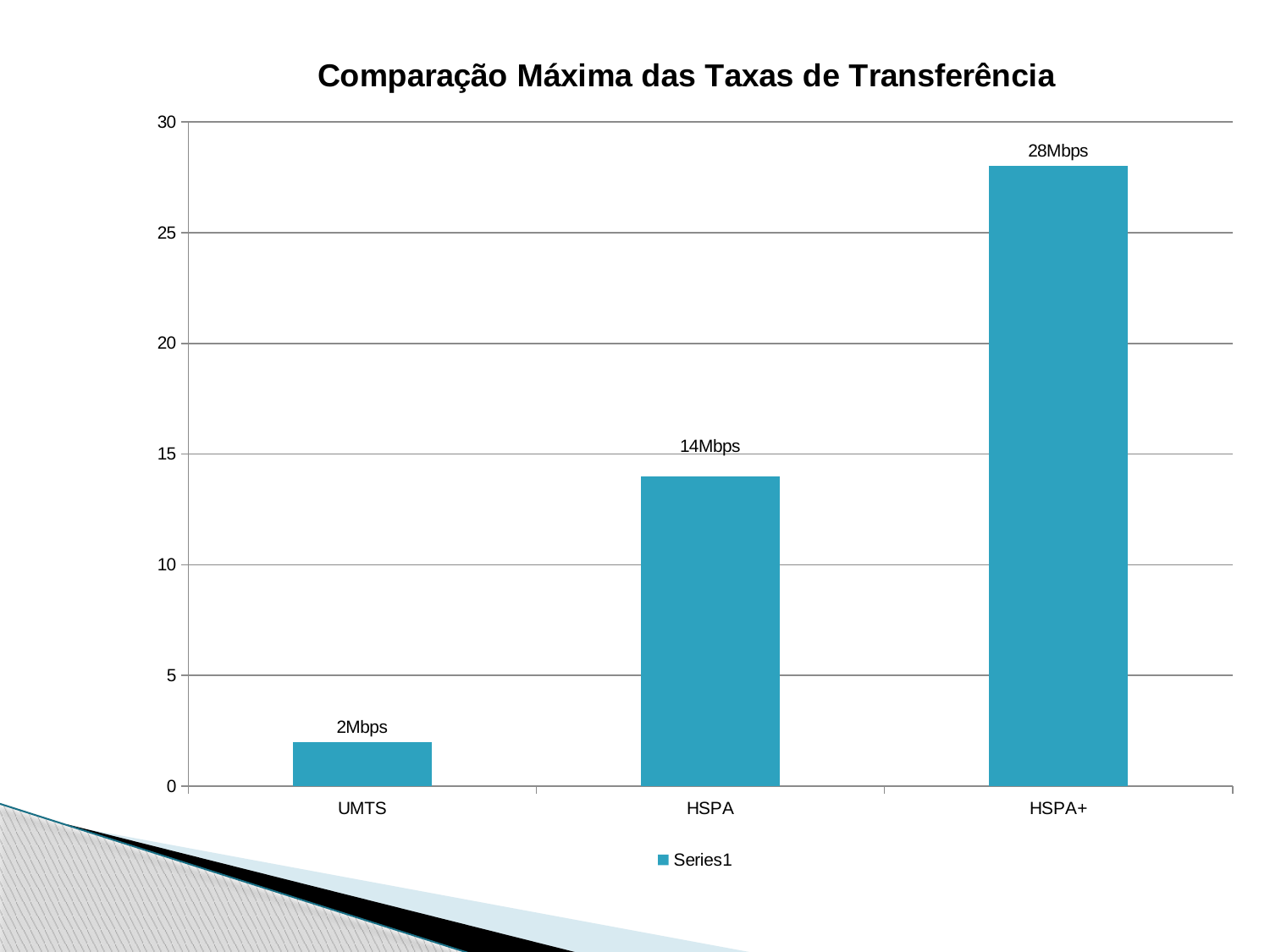

### Chart: Comparação Máxima das Taxas de Transferência

| Category |  |
|---|---|
| UMTS | 2.0 |
| HSPA | 14.0 |
| HSPA+ | 28.0 |